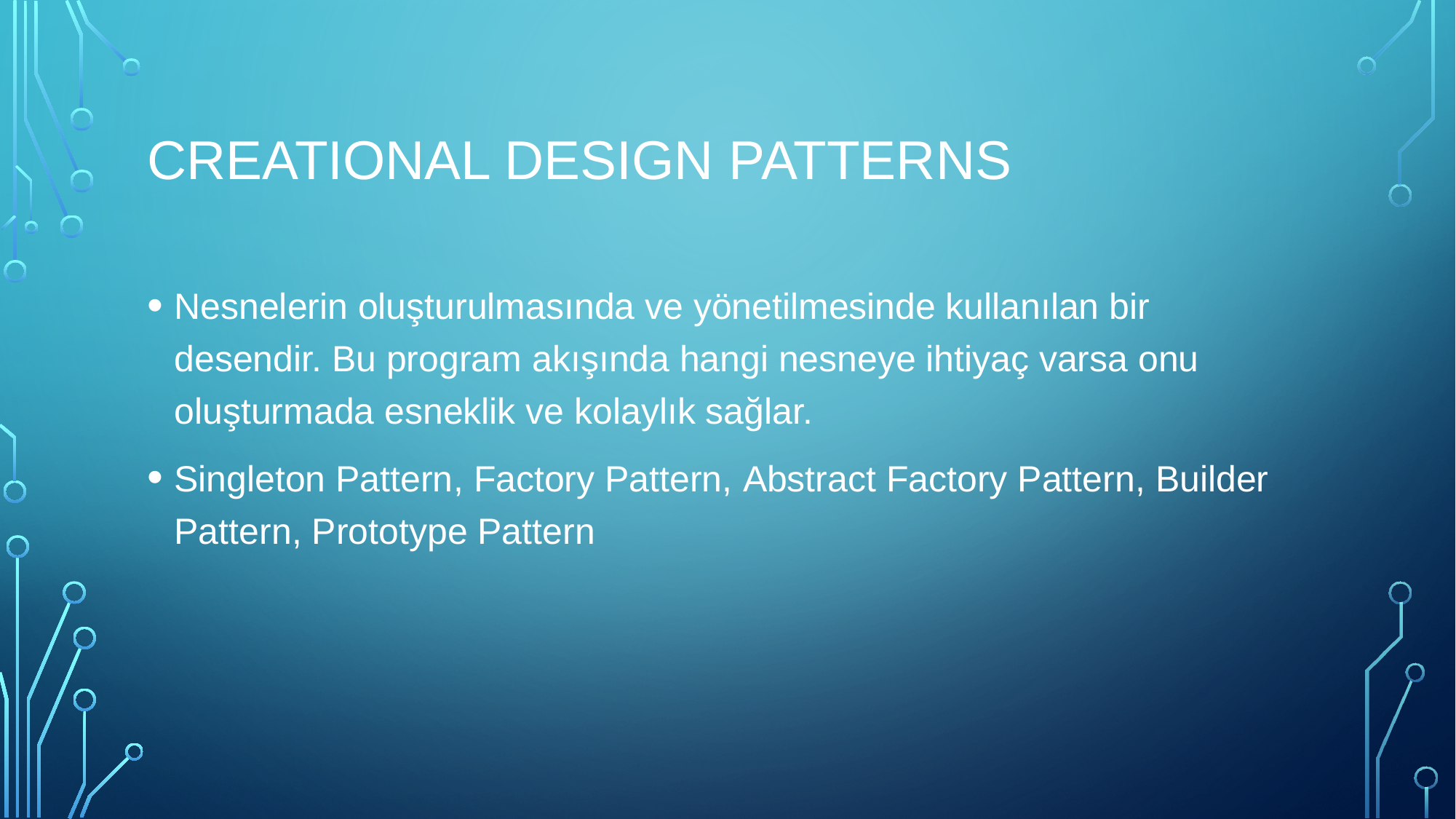

# CREATIONAL DESIGN PATTERNS
Nesnelerin oluşturulmasında ve yönetilmesinde kullanılan bir desendir. Bu program akışında hangi nesneye ihtiyaç varsa onu oluşturmada esneklik ve kolaylık sağlar.
Singleton Pattern, Factory Pattern, Abstract Factory Pattern, Builder Pattern, Prototype Pattern